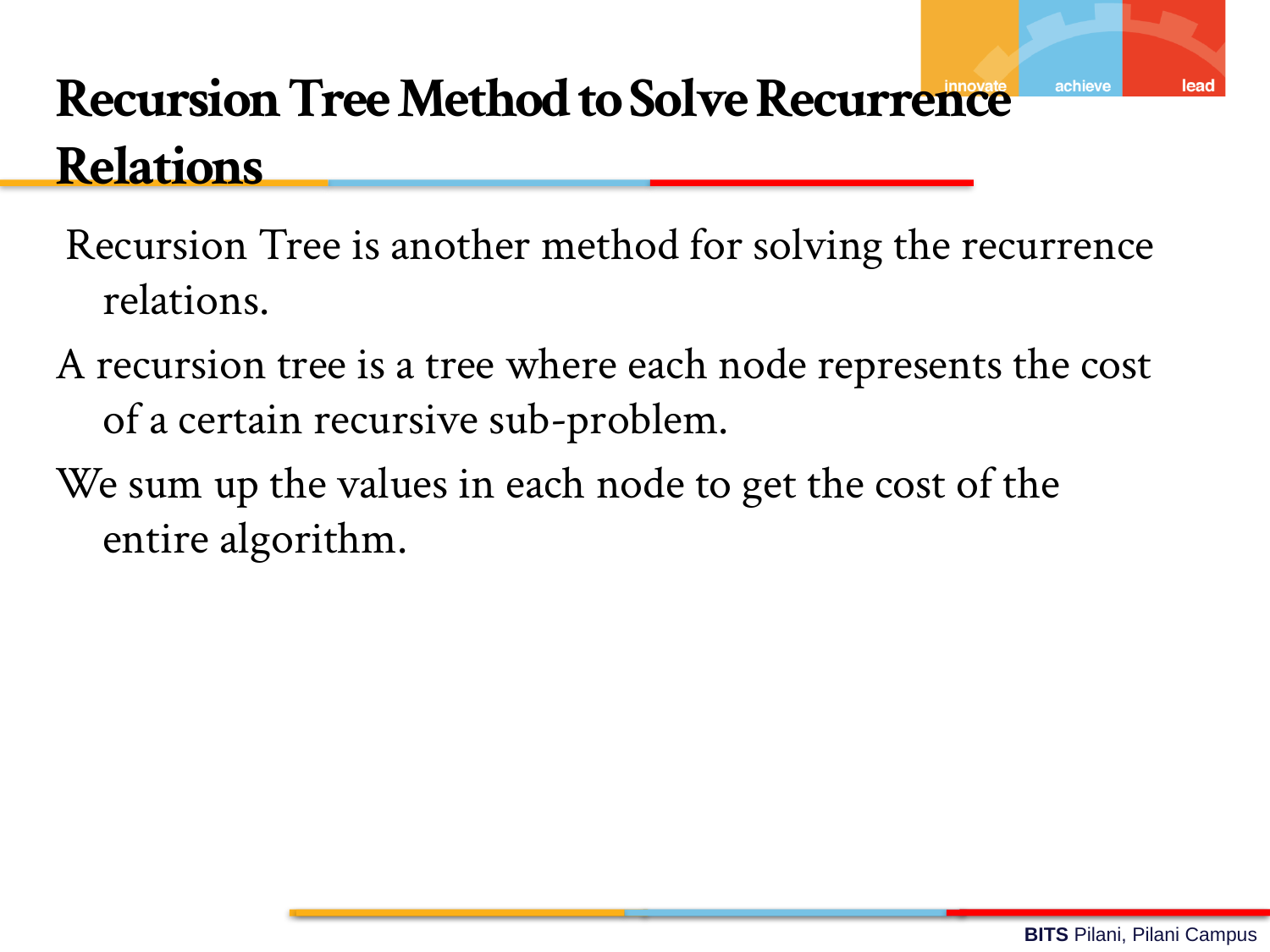

Recursion Tree Method to Solve Recurrence Relations
 Recursion Tree is another method for solving the recurrence relations.
A recursion tree is a tree where each node represents the cost of a certain recursive sub-problem.
We sum up the values in each node to get the cost of the entire algorithm.